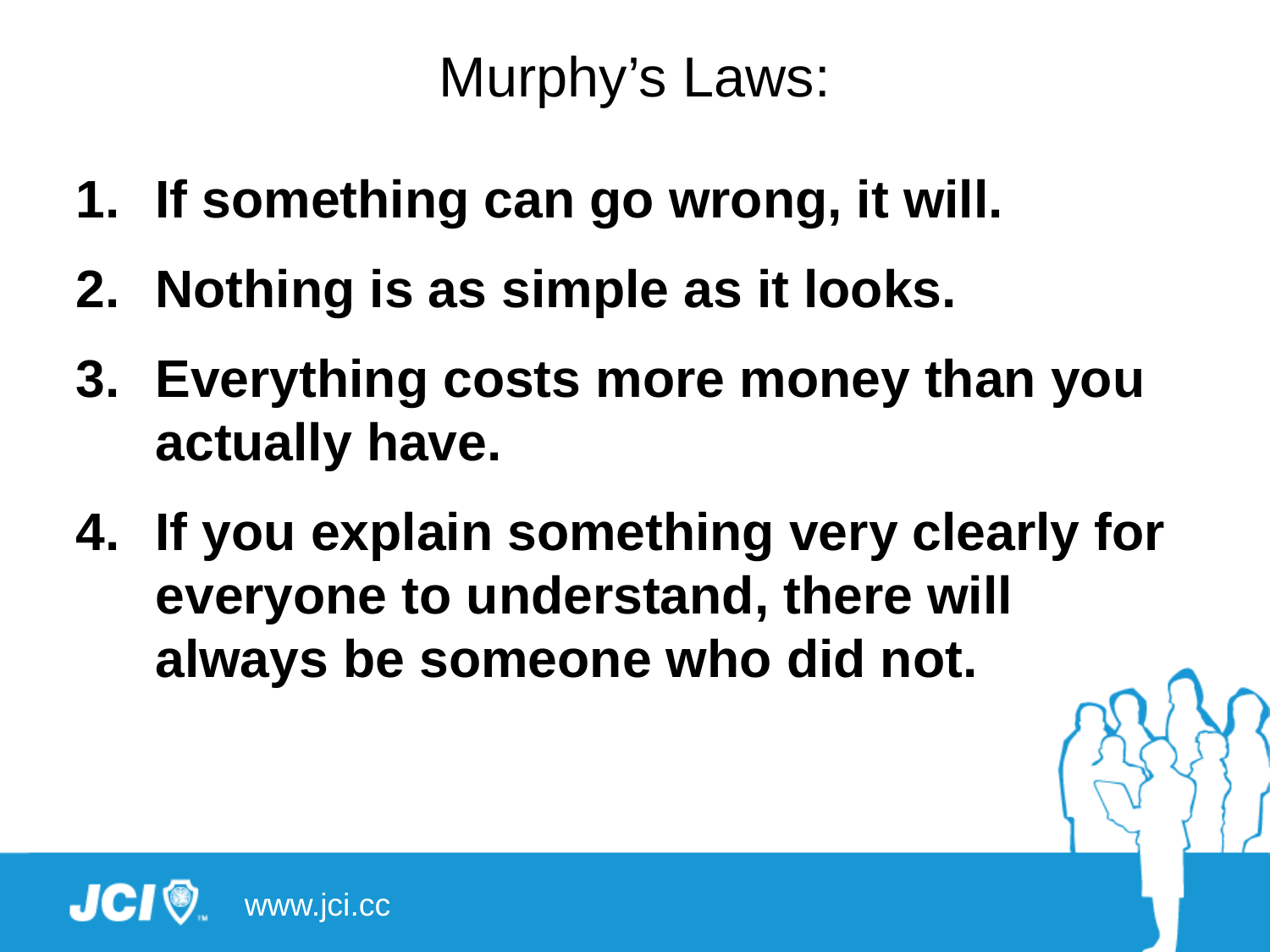

# Murphy’s Laws:
If something can go wrong, it will.
Nothing is as simple as it looks.
Everything costs more money than you actually have.
If you explain something very clearly for everyone to understand, there will always be someone who did not.